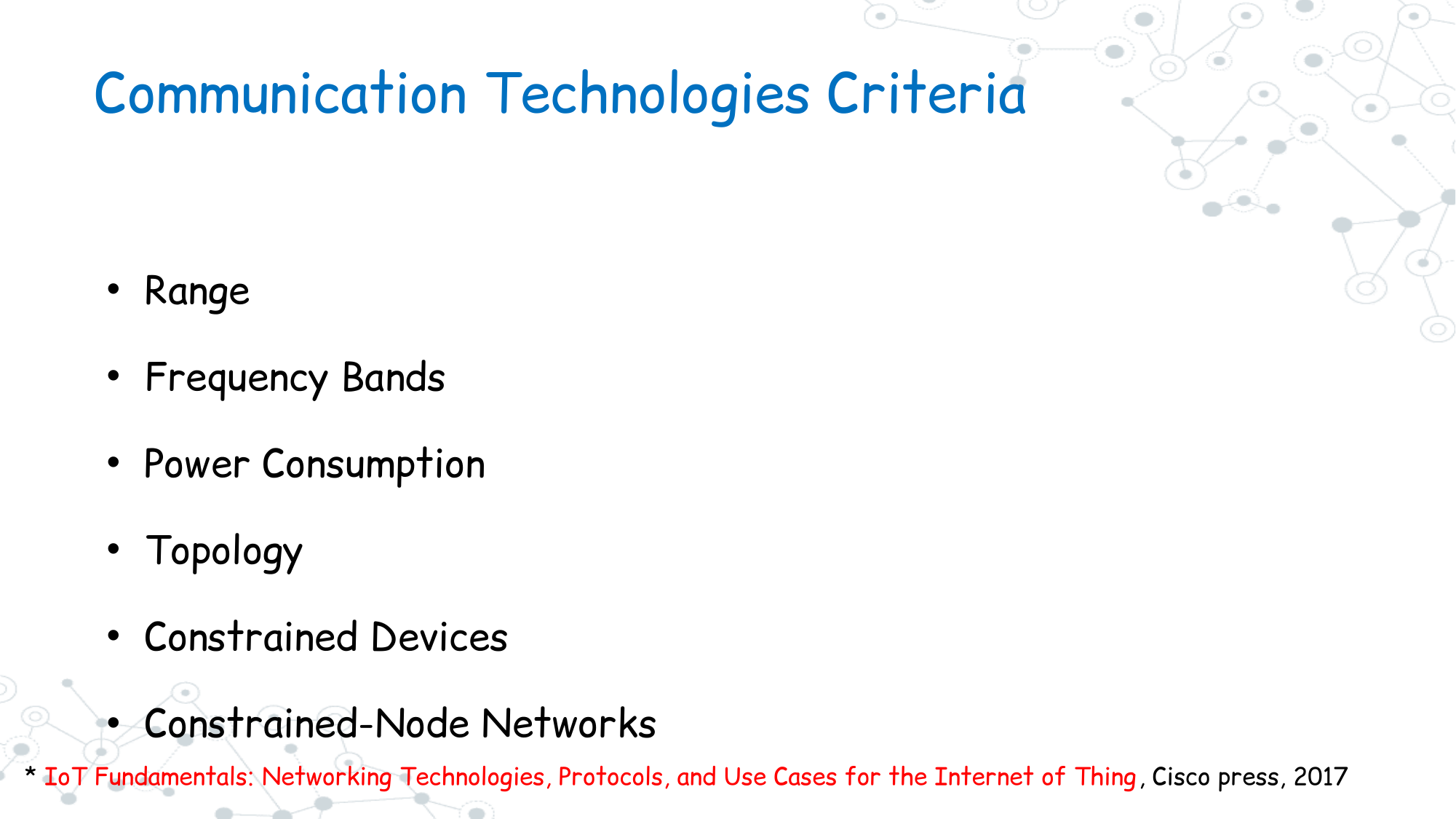

# Communication Technologies Criteria
Range
Frequency Bands
Power Consumption
Topology
Constrained Devices
Constrained-Node Networks
* IoT Fundamentals: Networking Technologies, Protocols, and Use Cases for the Internet of Thing, Cisco press, 2017